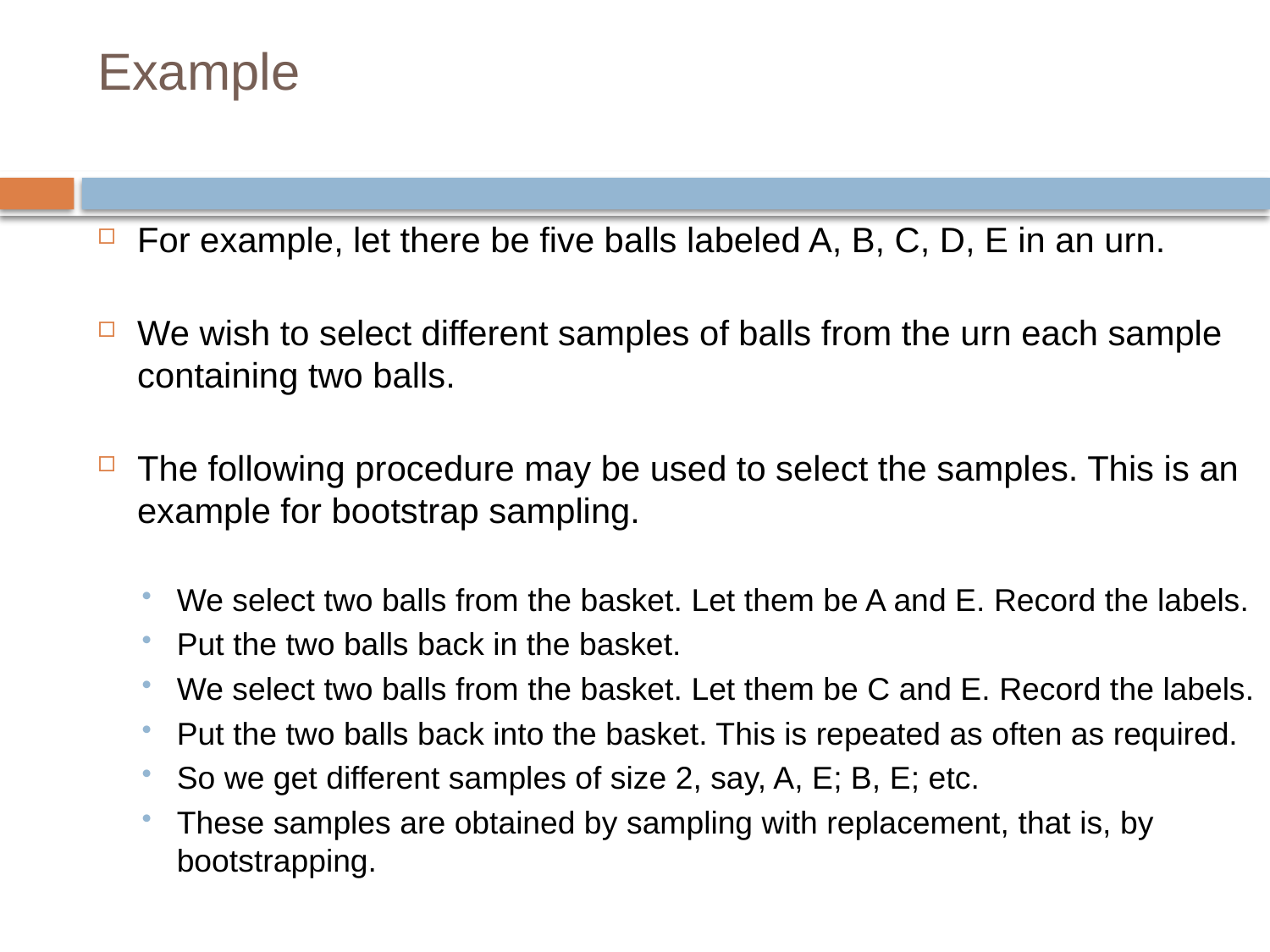

# Example
For example, let there be five balls labeled A, B, C, D, E in an urn.

We wish to select different samples of balls from the urn each sample containing two balls.

The following procedure may be used to select the samples. This is an example for bootstrap sampling.

We select two balls from the basket. Let them be A and E. Record the labels.
Put the two balls back in the basket.
We select two balls from the basket. Let them be C and E. Record the labels.
Put the two balls back into the basket. This is repeated as often as required.
So we get different samples of size 2, say, A, E; B, E; etc.
These samples are obtained by sampling with replacement, that is, by bootstrapping.